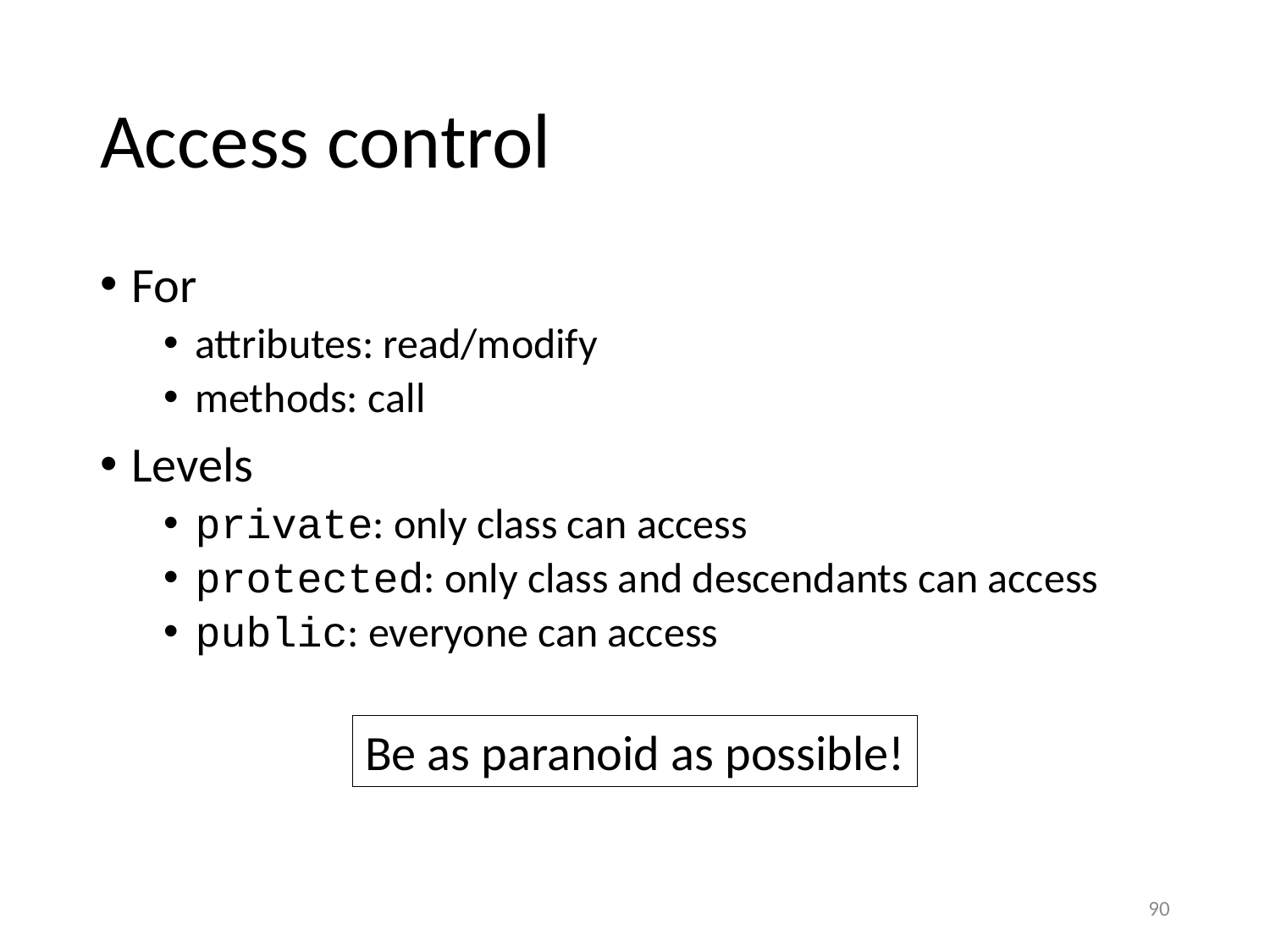

# Access control
For
attributes: read/modify
methods: call
Levels
private: only class can access
protected: only class and descendants can access
public: everyone can access
Be as paranoid as possible!
90